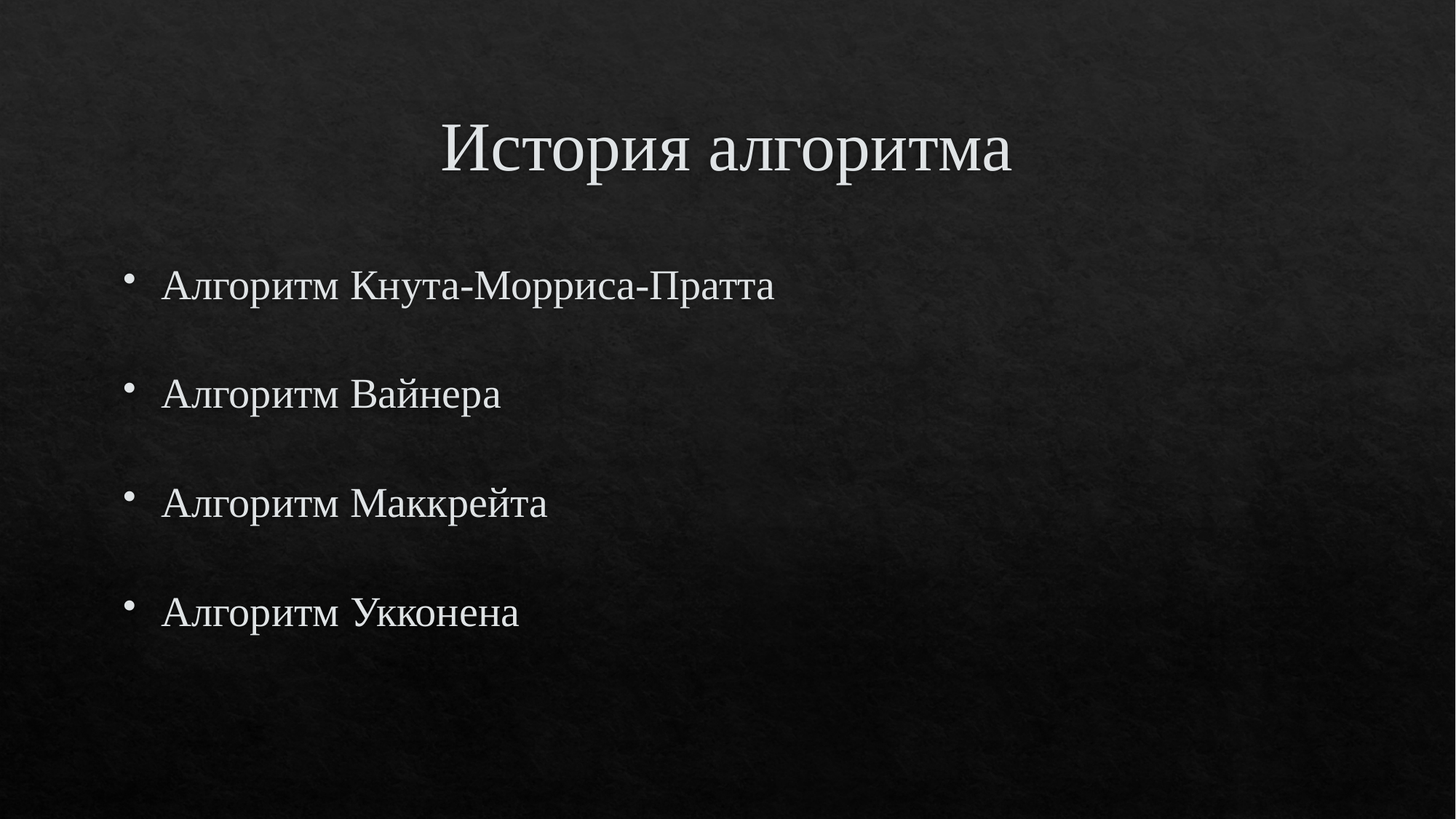

# История алгоритма
Алгоритм Кнута-Морриса-Пратта
Алгоритм Вайнера
Алгоритм Маккрейта
Алгоритм Укконена